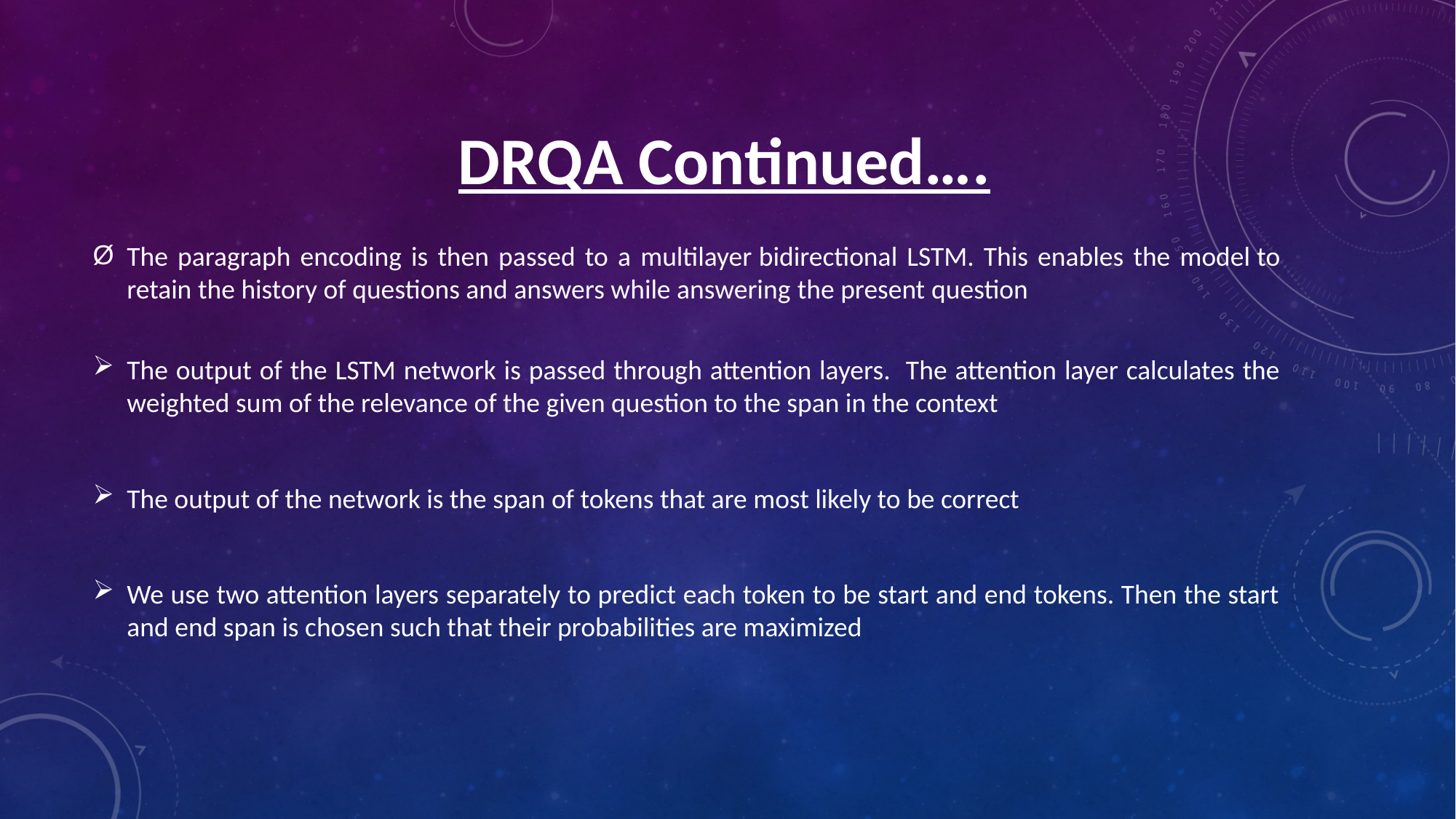

DRQA Continued….

The paragraph encoding is then passed to a multilayer bidirectional LSTM. This enables the model to retain the history of questions and answers while answering the present question

The output of the LSTM network is passed through attention layers.  The attention layer calculates the weighted sum of the relevance of the given question to the span in the context

The output of the network is the span of tokens that are most likely to be correct

We use two attention layers separately to predict each token to be start and end tokens. Then the start and end span is chosen such that their probabilities are maximized